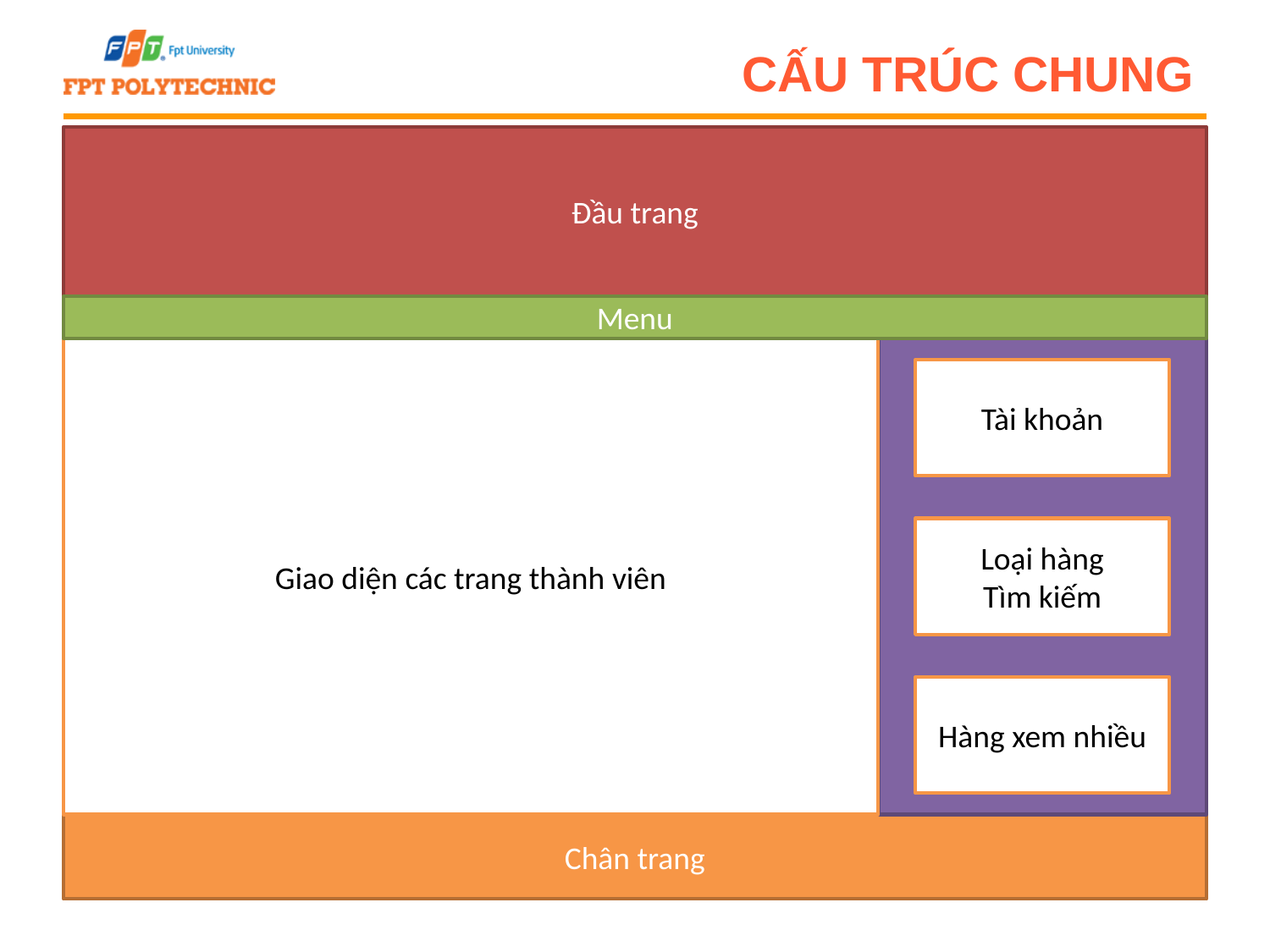

# Cấu trúc chung
Đầu trang
Menu
Giao diện các trang thành viên

Tài khoản
Loại hàng
Tìm kiếm
Hàng xem nhiều
Chân trang